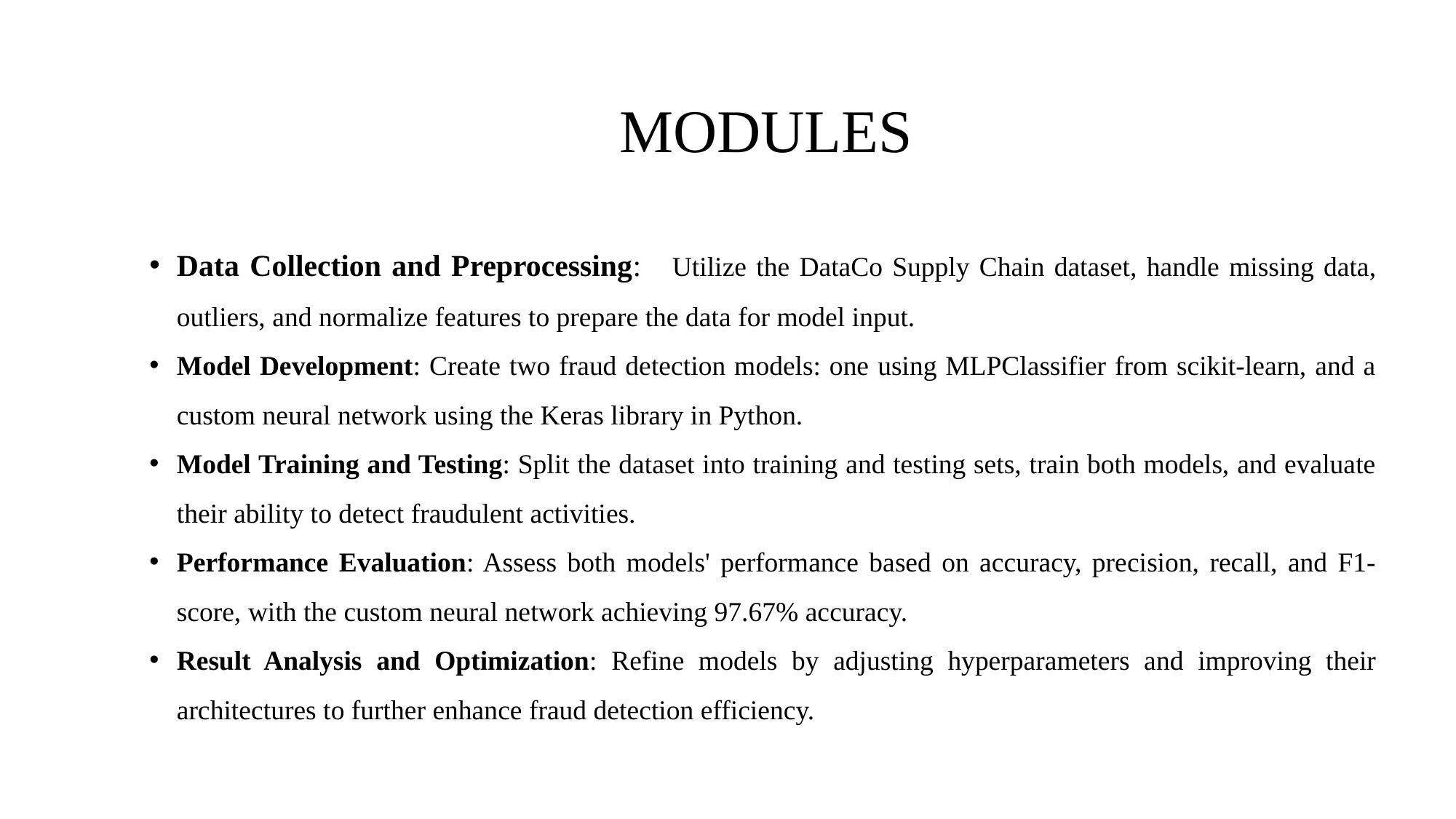

# MODULES

Data Collection and Preprocessing:   Utilize the DataCo Supply Chain dataset, handle missing data, outliers, and normalize features to prepare the data for model input.
Model Development: Create two fraud detection models: one using MLPClassifier from scikit-learn, and a custom neural network using the Keras library in Python.
Model Training and Testing: Split the dataset into training and testing sets, train both models, and evaluate their ability to detect fraudulent activities.
Performance Evaluation: Assess both models' performance based on accuracy, precision, recall, and F1-score, with the custom neural network achieving 97.67% accuracy.
Result Analysis and Optimization: Refine models by adjusting hyperparameters and improving their architectures to further enhance fraud detection efficiency.